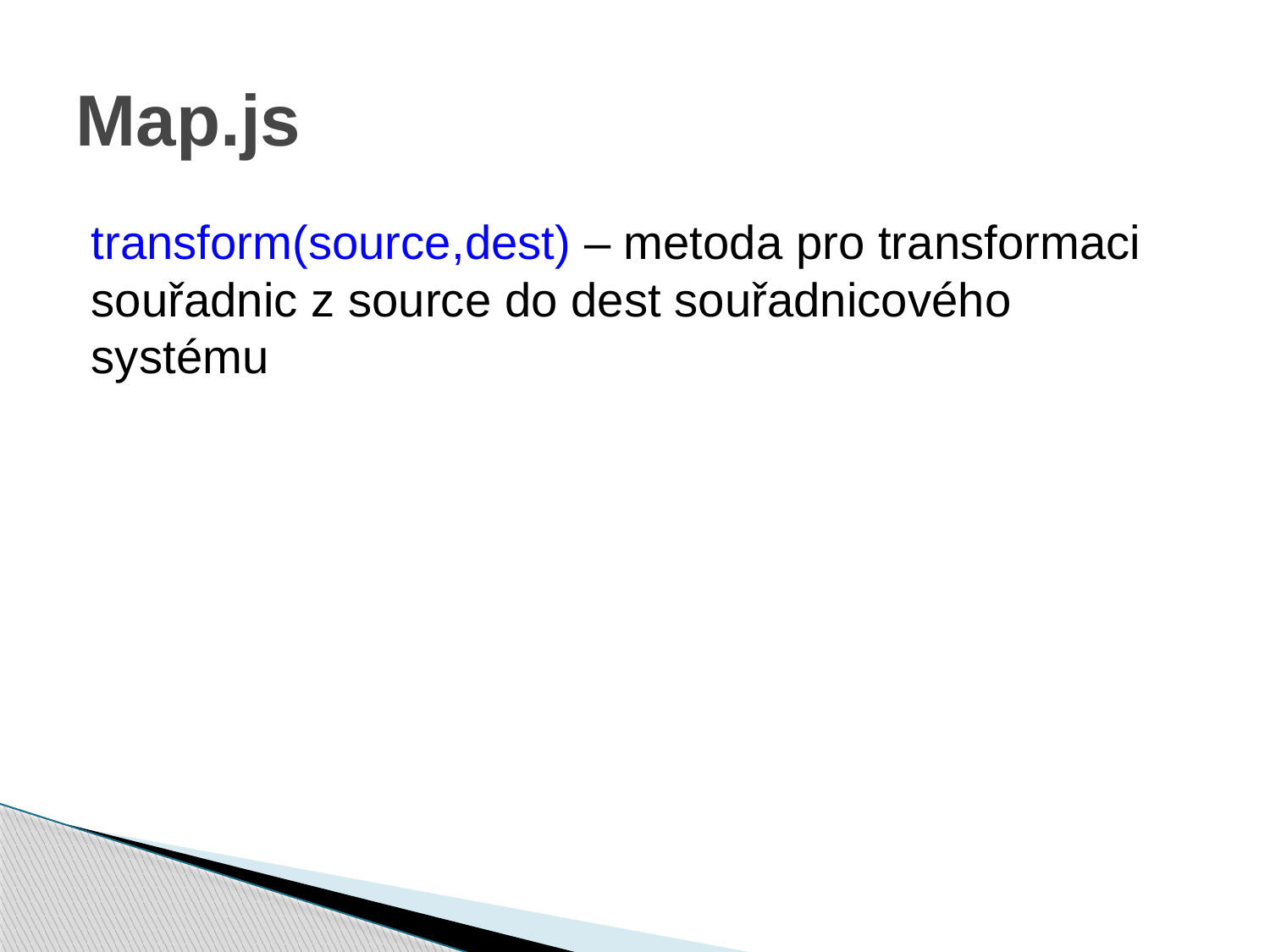

# Map.js
transform(source,dest) – metoda pro transformaci souřadnic z source do dest souřadnicového systému